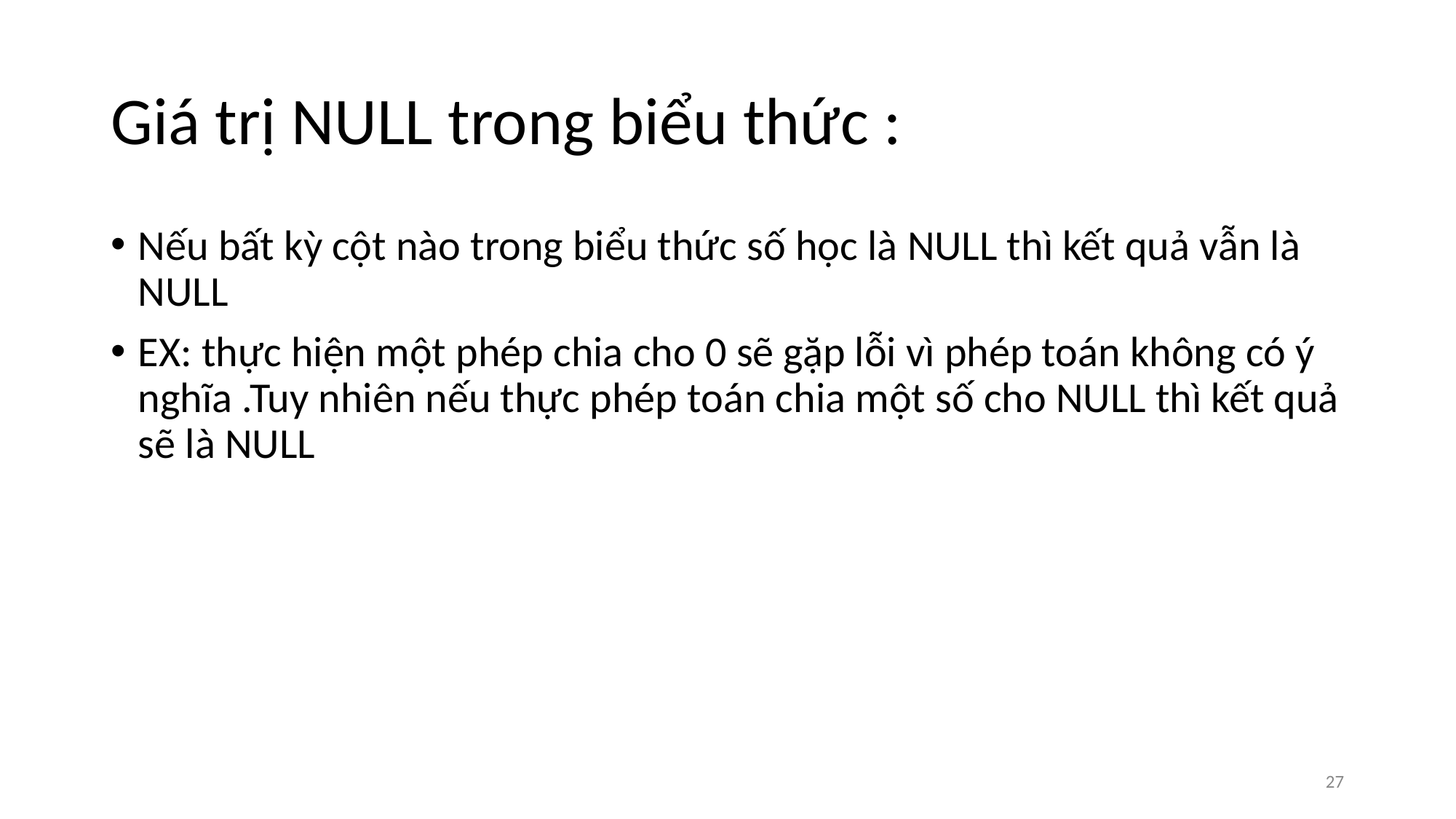

# Giá trị NULL trong biểu thức :
Nếu bất kỳ cột nào trong biểu thức số học là NULL thì kết quả vẫn là NULL
EX: thực hiện một phép chia cho 0 sẽ gặp lỗi vì phép toán không có ý nghĩa .Tuy nhiên nếu thực phép toán chia một số cho NULL thì kết quả sẽ là NULL

27